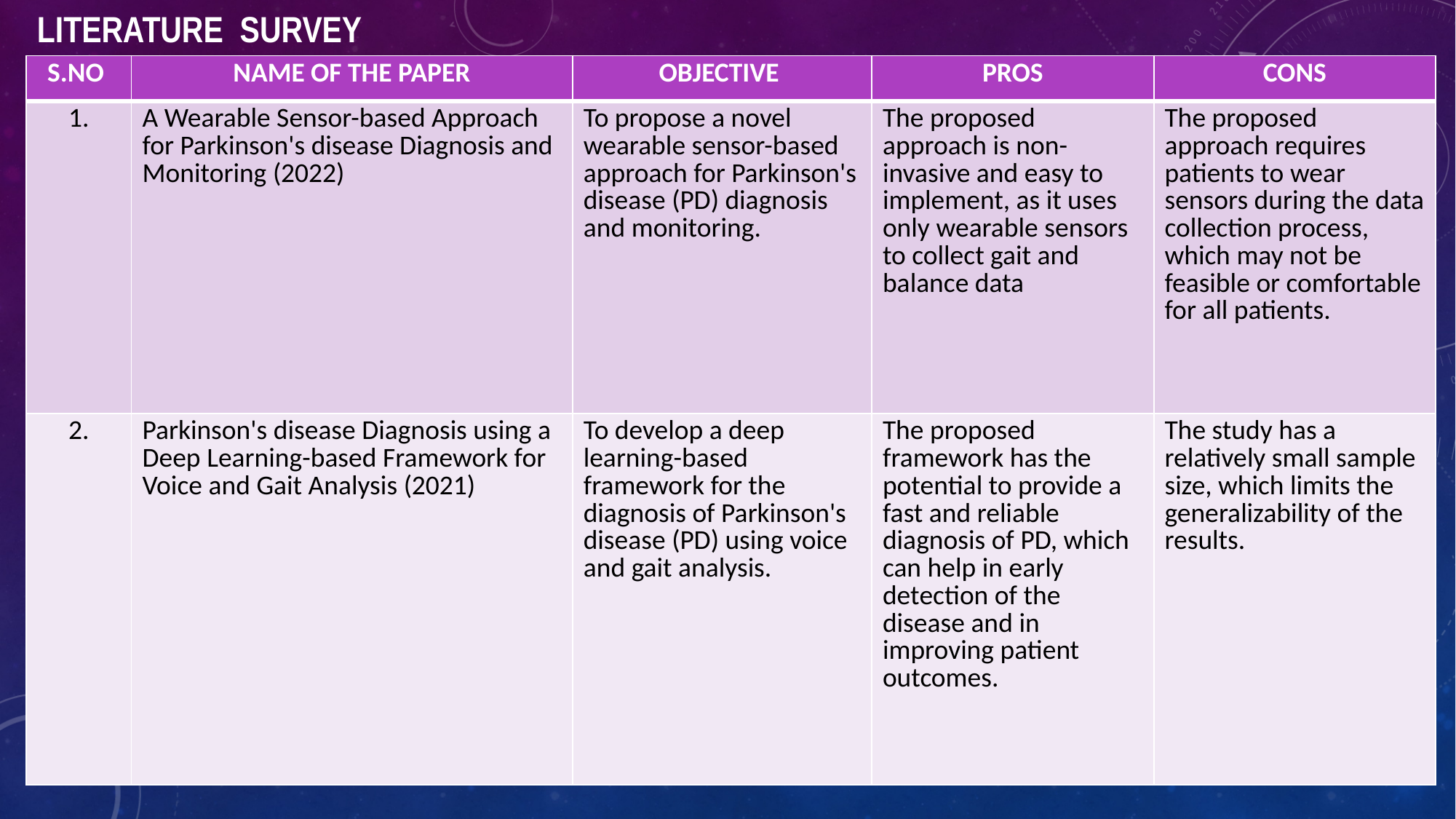

LITERATURE  SURVEY
| S.NO | NAME OF THE PAPER | OBJECTIVE | PROS | CONS |
| --- | --- | --- | --- | --- |
| 1. | A Wearable Sensor-based Approach for Parkinson's disease Diagnosis and Monitoring (2022) | To propose a novel wearable sensor-based approach for Parkinson's disease (PD) diagnosis and monitoring. | The proposed approach is non-invasive and easy to implement, as it uses only wearable sensors to collect gait and balance data | The proposed approach requires patients to wear sensors during the data collection process, which may not be feasible or comfortable for all patients. |
| 2. | Parkinson's disease Diagnosis using a Deep Learning-based Framework for Voice and Gait Analysis (2021) | To develop a deep learning-based framework for the diagnosis of Parkinson's disease (PD) using voice and gait analysis. | The proposed framework has the potential to provide a fast and reliable diagnosis of PD, which can help in early detection of the disease and in improving patient outcomes. | The study has a relatively small sample size, which limits the generalizability of the results. |